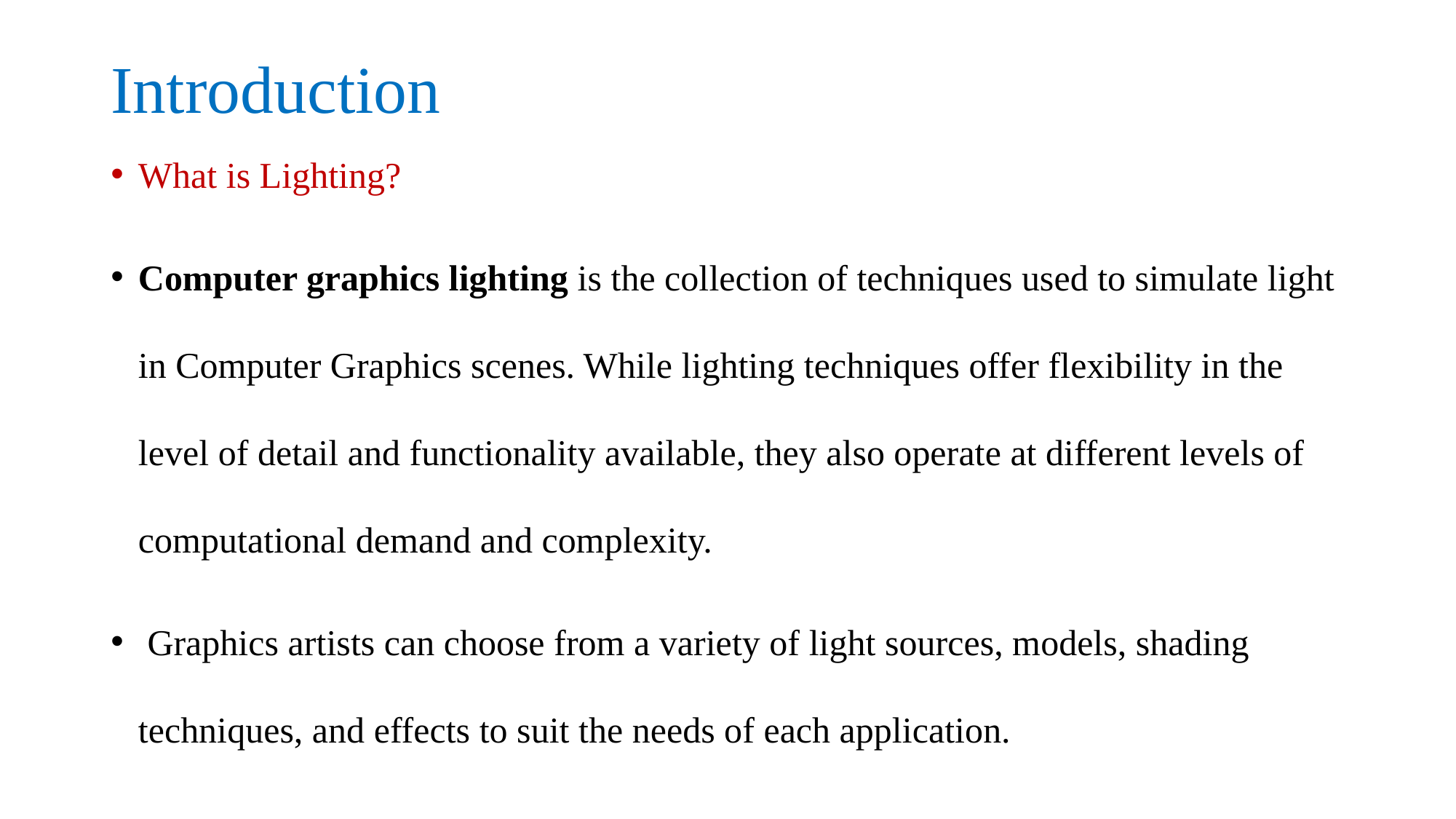

# Introduction
What is Lighting?
Computer graphics lighting is the collection of techniques used to simulate light in Computer Graphics scenes. While lighting techniques offer flexibility in the level of detail and functionality available, they also operate at different levels of computational demand and complexity.
 Graphics artists can choose from a variety of light sources, models, shading techniques, and effects to suit the needs of each application.